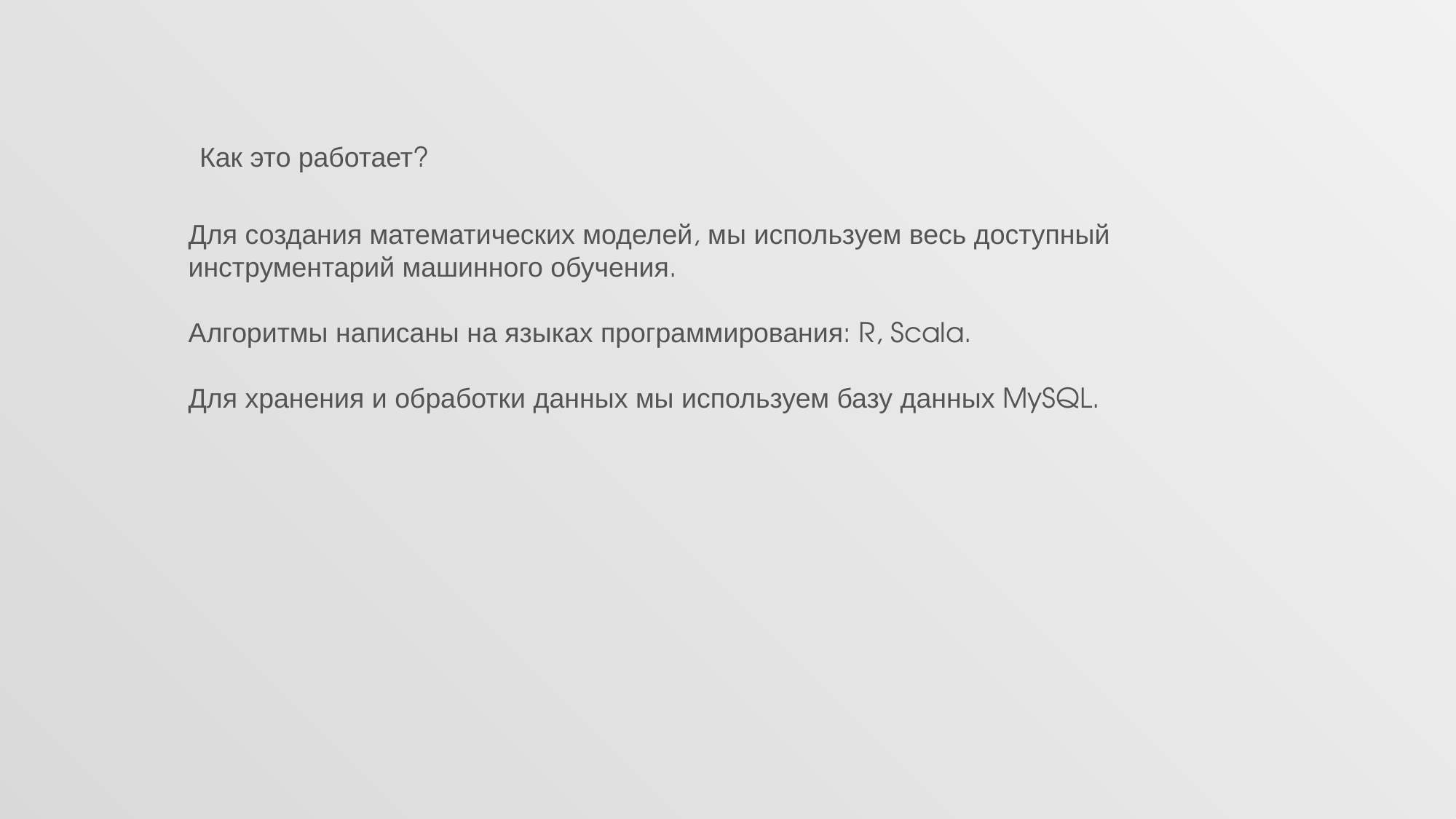

Как это работает?
Для создания математических моделей, мы используем весь доступный инструментарий машинного обучения.

Алгоритмы написаны на языках программирования: R, Scala.

Для хранения и обработки данных мы используем базу данных MySQL.